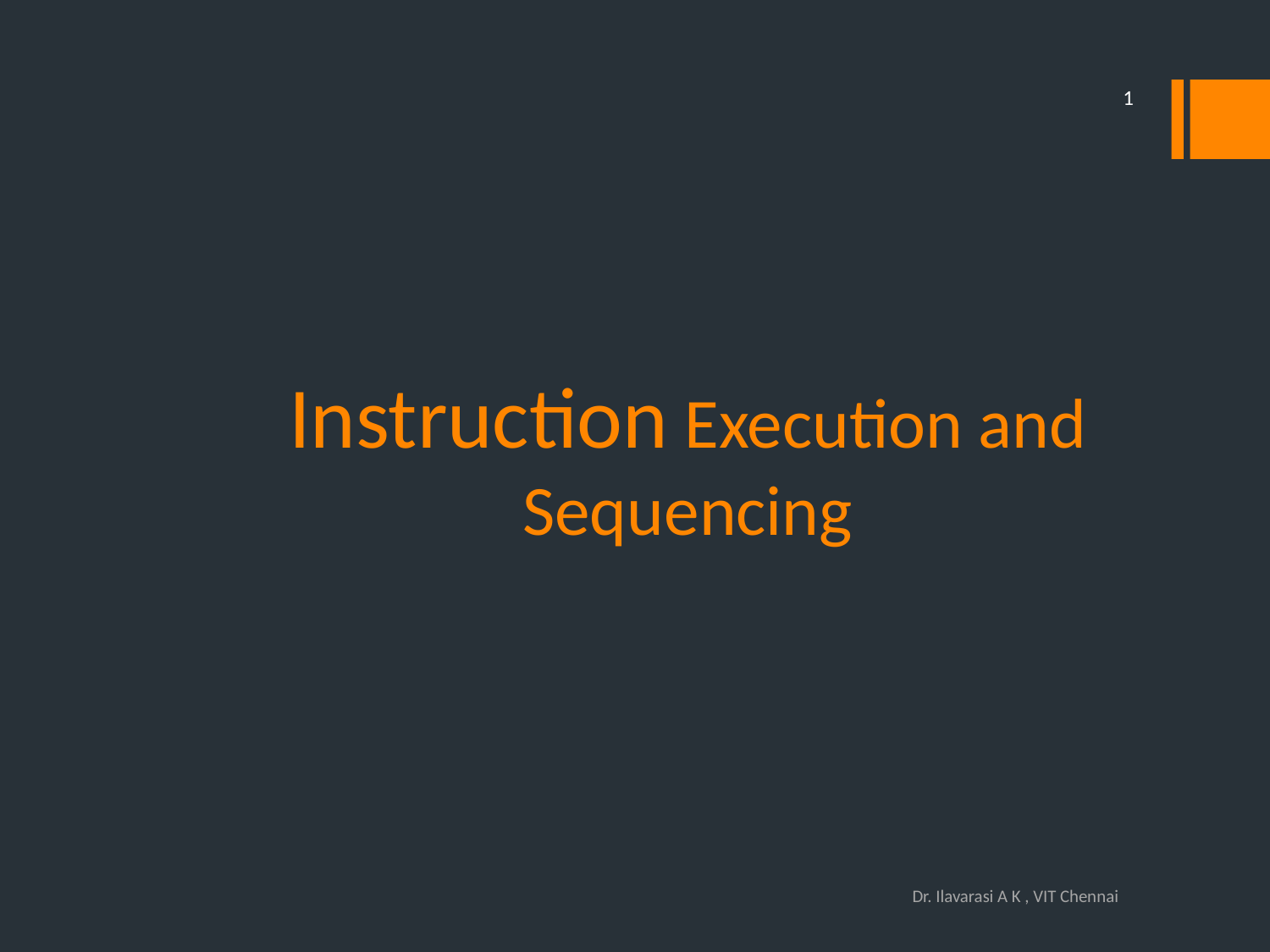

1
# Instruction Execution and Sequencing
Dr. Ilavarasi A K , VIT Chennai